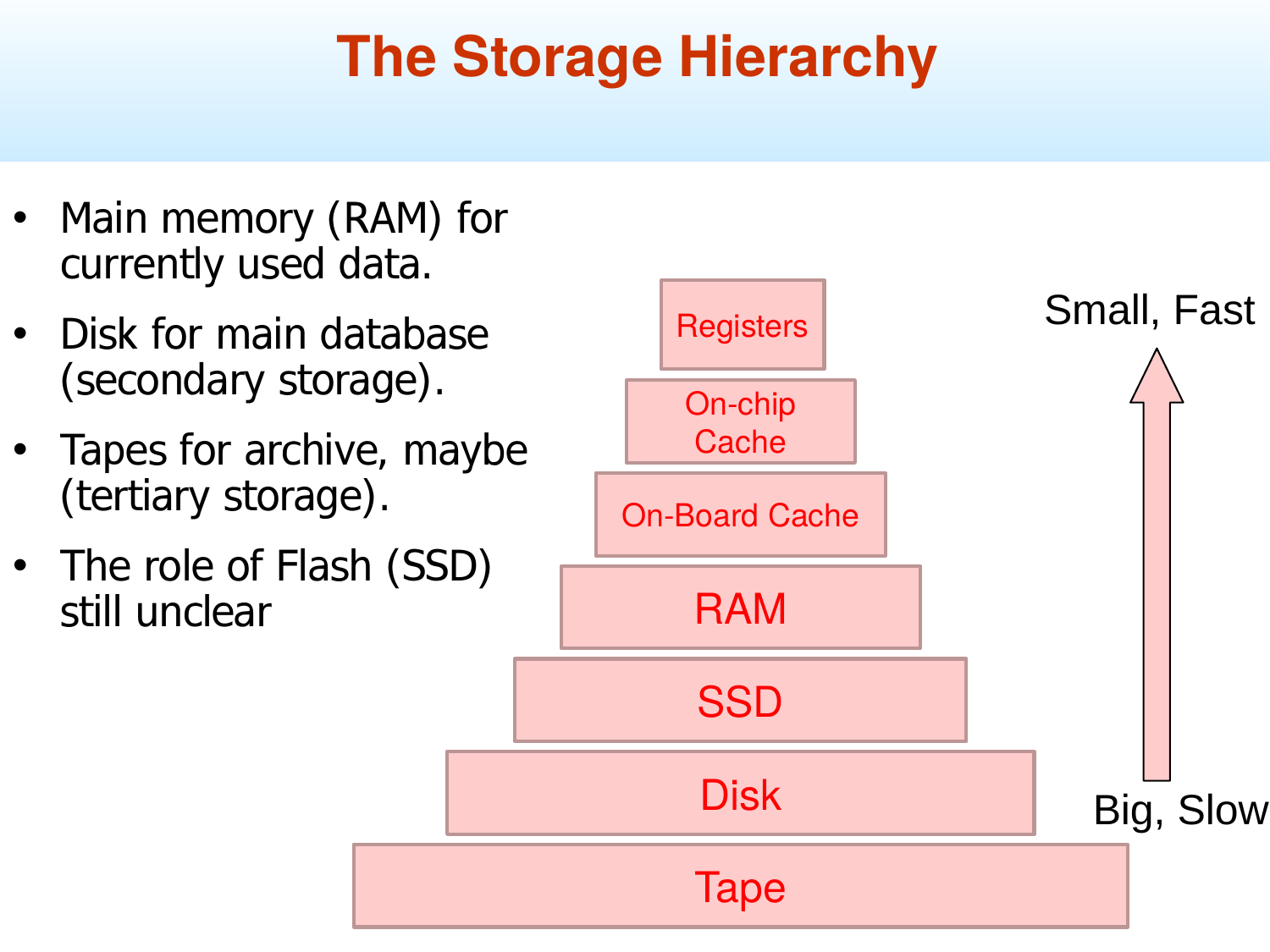

The Storage Hierarchy
Main memory (RAM) for currently used data.
Disk for main database (secondary storage).
Tapes for archive, maybe
(tertiary storage).
The role of Flash (SSD)
still unclear

Small, Fast
Registers

On-chip Cache

On-Board Cache

RAM

SSD

Disk
Big, Slow

Tape
5